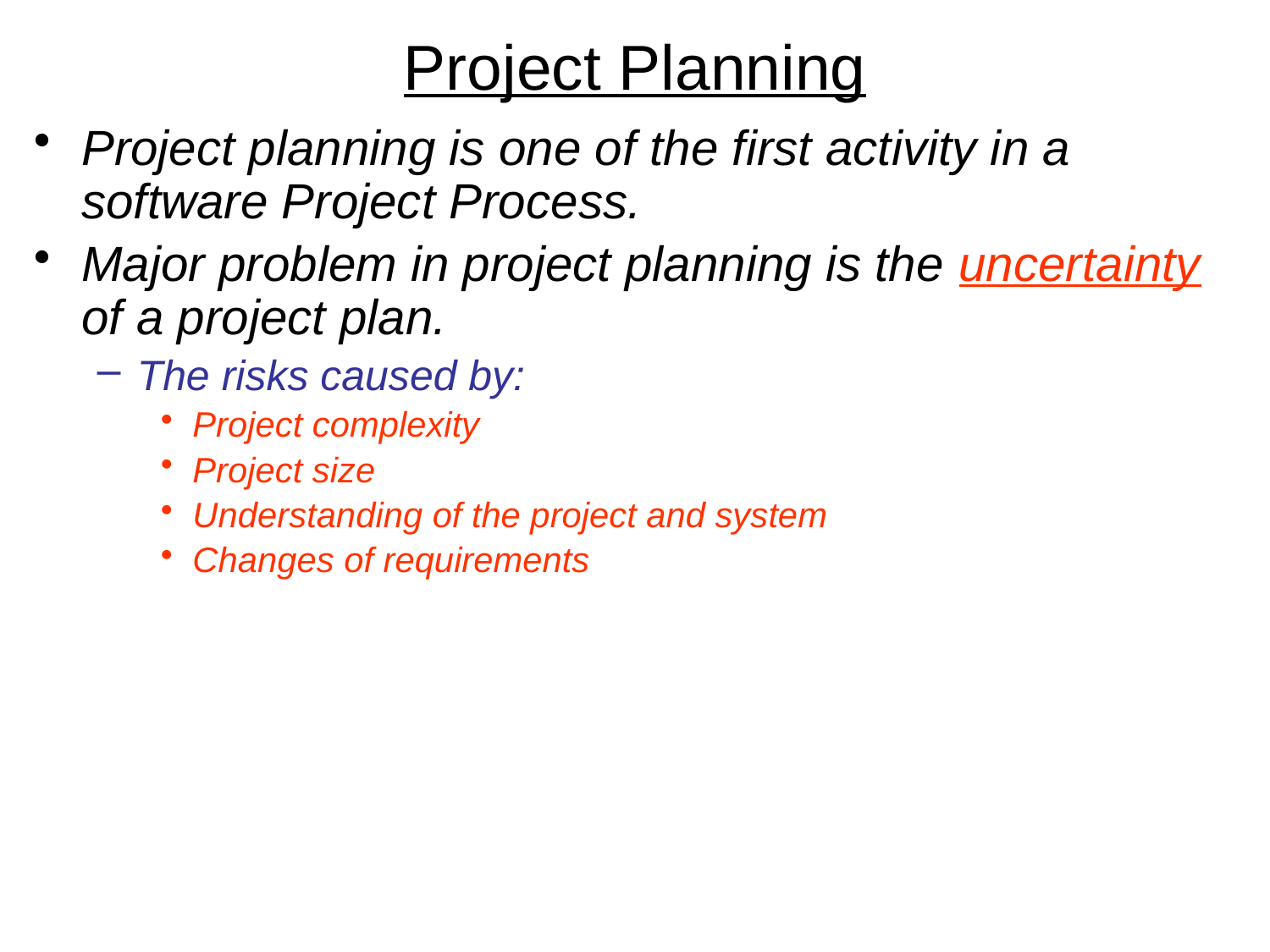

# Project Planning
Project planning is one of the first activity in a software Project Process.
Major problem in project planning is the uncertainty of a project plan.
The risks caused by:
Project complexity
Project size
Understanding of the project and system
Changes of requirements